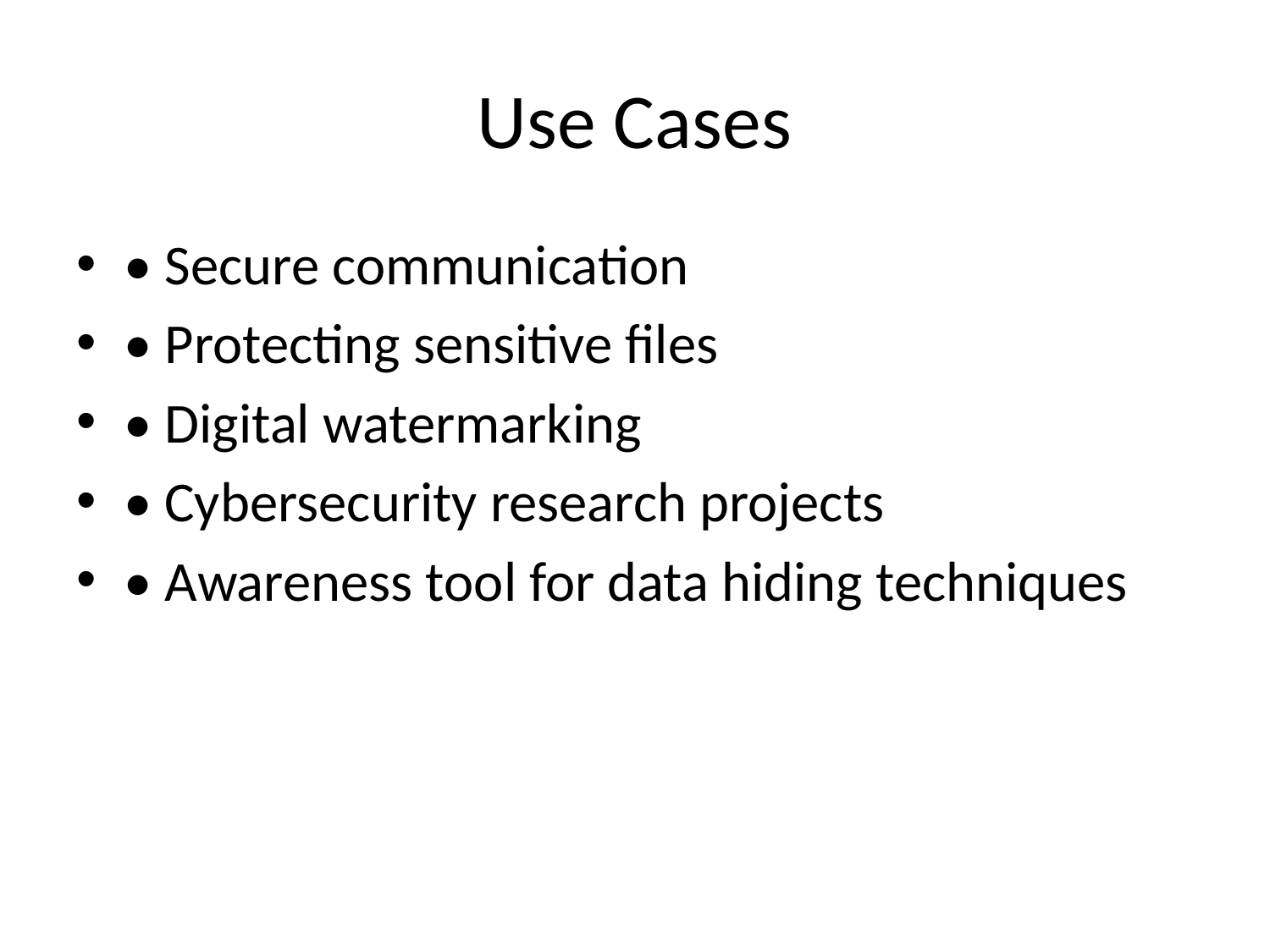

# Use Cases
• Secure communication
• Protecting sensitive files
• Digital watermarking
• Cybersecurity research projects
• Awareness tool for data hiding techniques